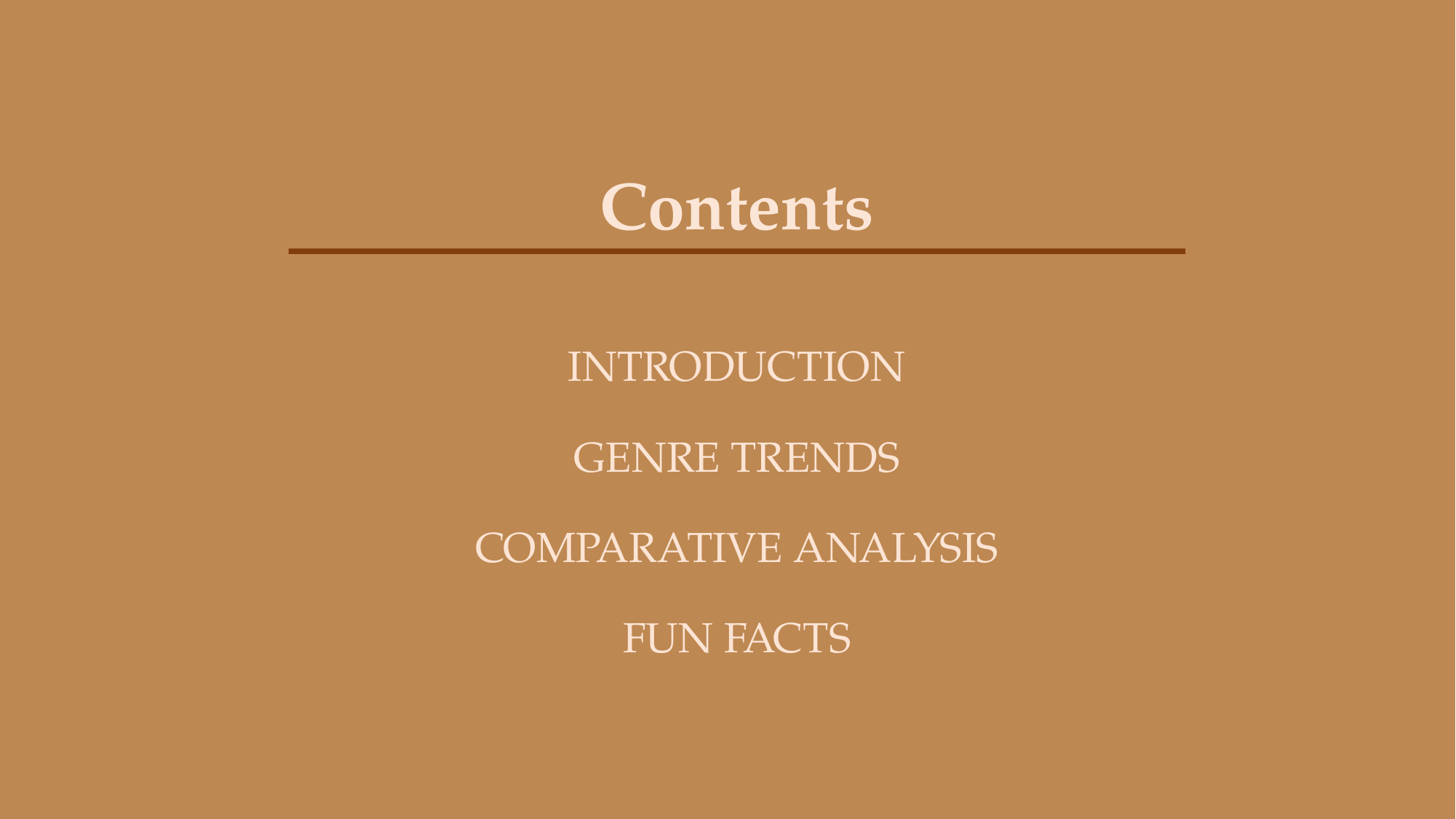

# Contents

INTRODUCTION
GENRE TRENDS
COMPARATIVE ANALYSIS
FUN FACTS